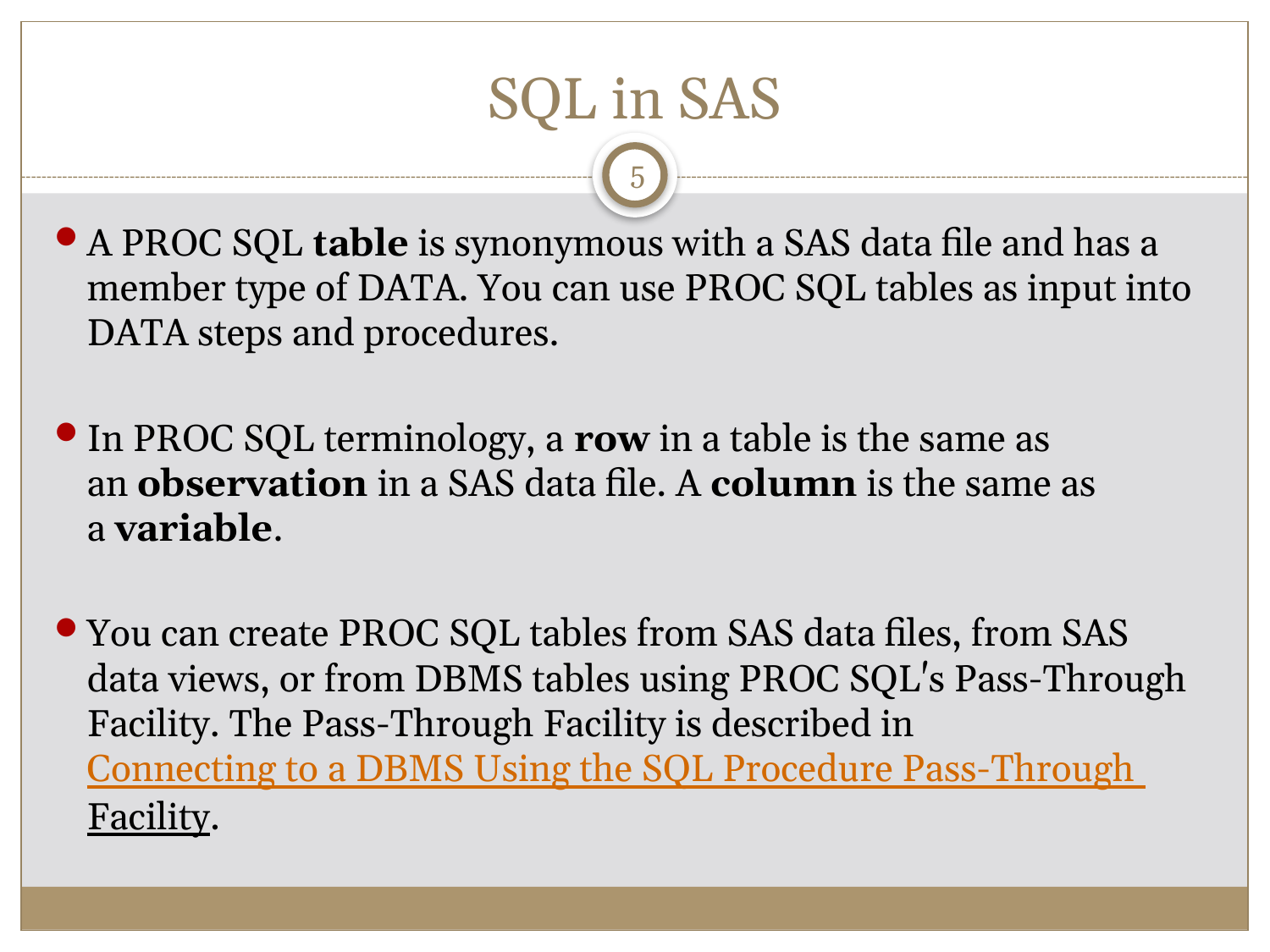

# SQL in SAS
5
A PROC SQL table is synonymous with a SAS data file and has a member type of DATA. You can use PROC SQL tables as input into DATA steps and procedures.

In PROC SQL terminology, a row in a table is the same as an observation in a SAS data file. A column is the same as a variable.

You can create PROC SQL tables from SAS data files, from SAS data views, or from DBMS tables using PROC SQL's Pass-Through Facility. The Pass-Through Facility is described in Connecting to a DBMS Using the SQL Procedure Pass-Through Facility.